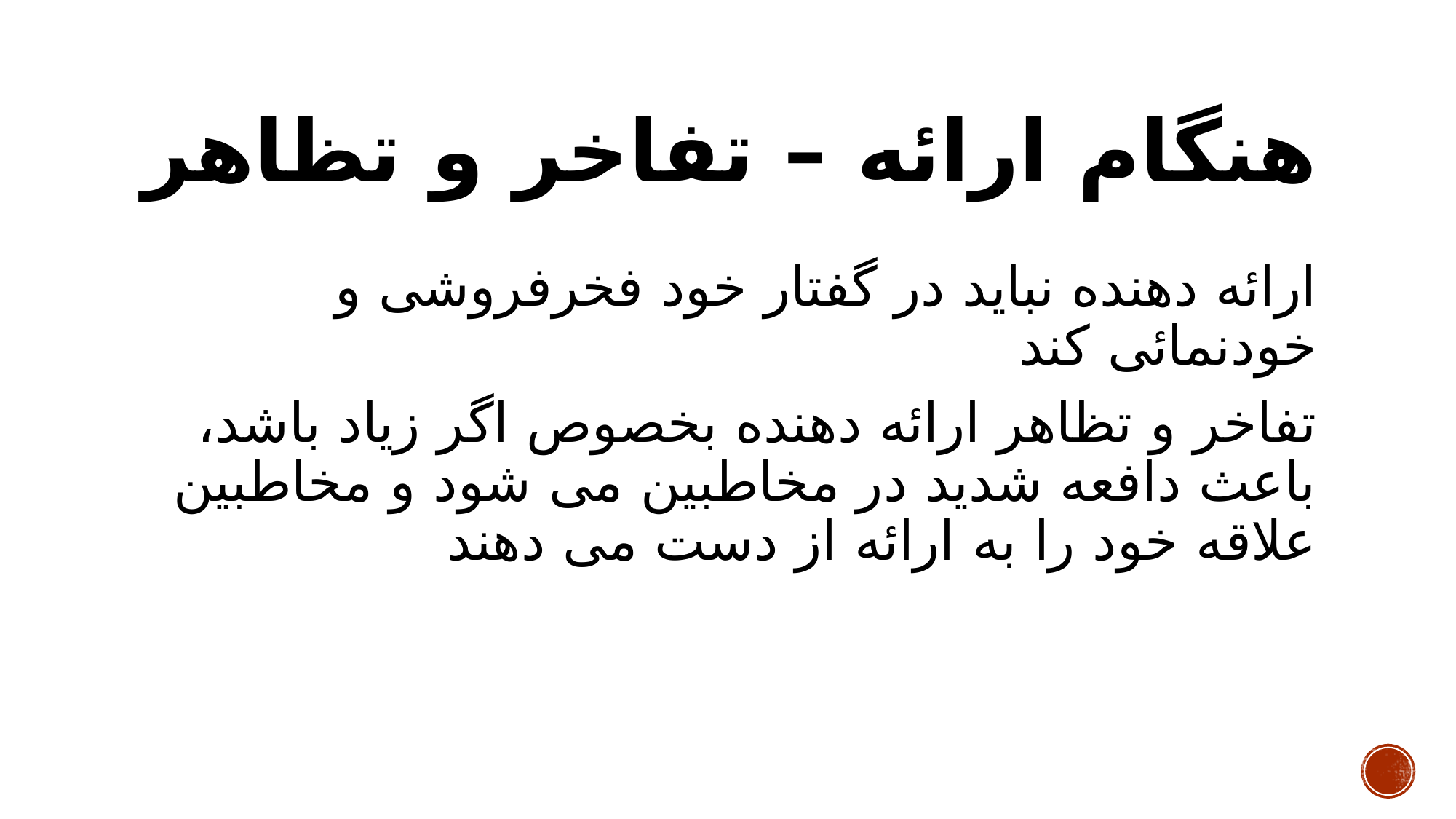

# هنگام ارائه – تفاخر و تظاهر
ارائه دهنده نباید در گفتار خود فخرفروشی و خودنمائی کند
تفاخر و تظاهر ارائه دهنده بخصوص اگر زیاد باشد، باعث دافعه شدید در مخاطبین می شود و مخاطبین علاقه خود را به ارائه از دست می دهند